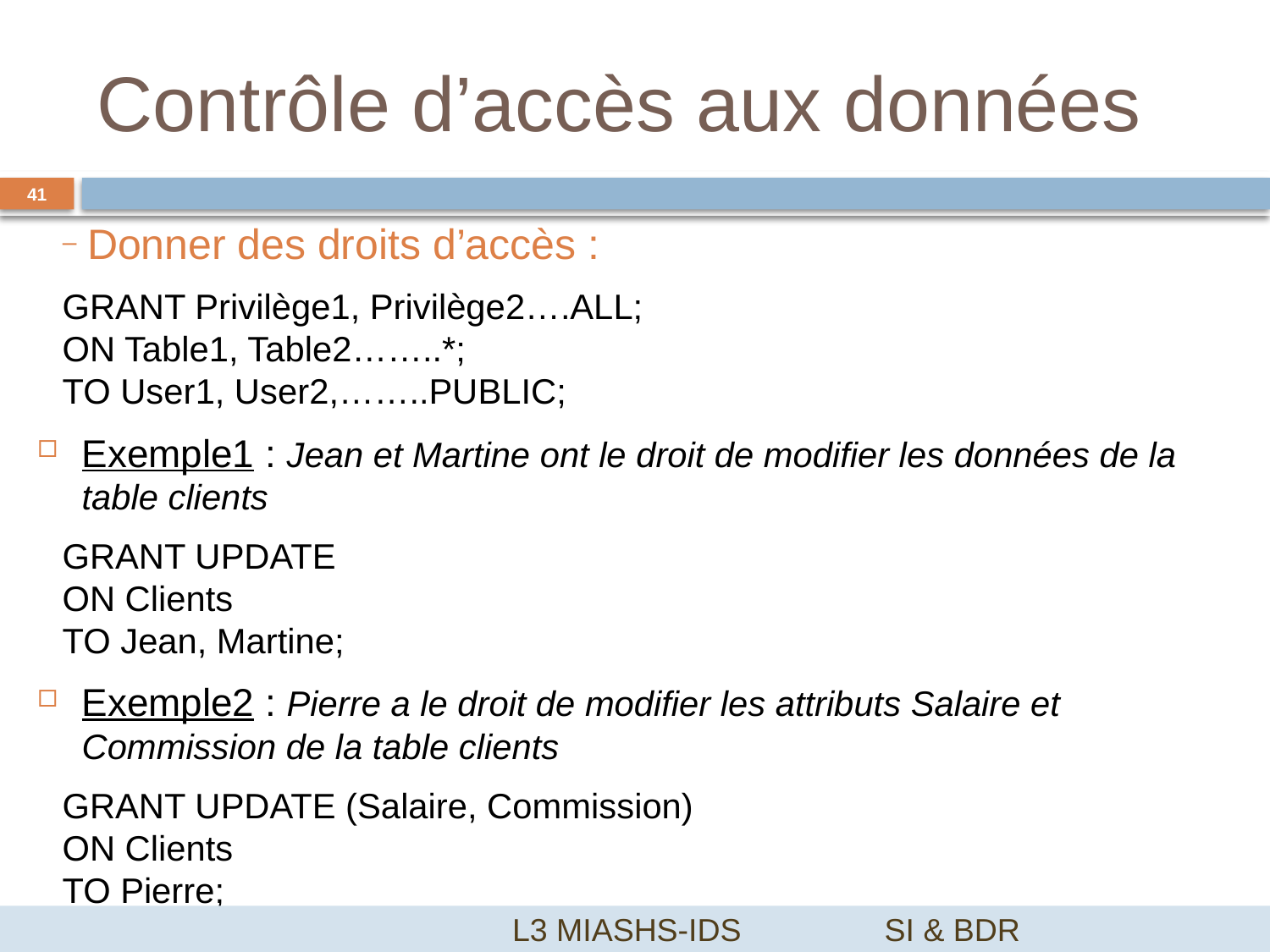

# Contrôle d’accès aux données
41
Donner des droits d’accès :

GRANT Privilège1, Privilège2….ALL;
ON Table1, Table2……..*;
TO User1, User2,……..PUBLIC;

Exemple1 : Jean et Martine ont le droit de modifier les données de la table clients

GRANT UPDATE
ON Clients
TO Jean, Martine;

Exemple2 : Pierre a le droit de modifier les attributs Salaire et Commission de la table clients

GRANT UPDATE (Salaire, Commission)
ON Clients
TO Pierre;

		 L3 MIASHS-IDS		SI & BDR